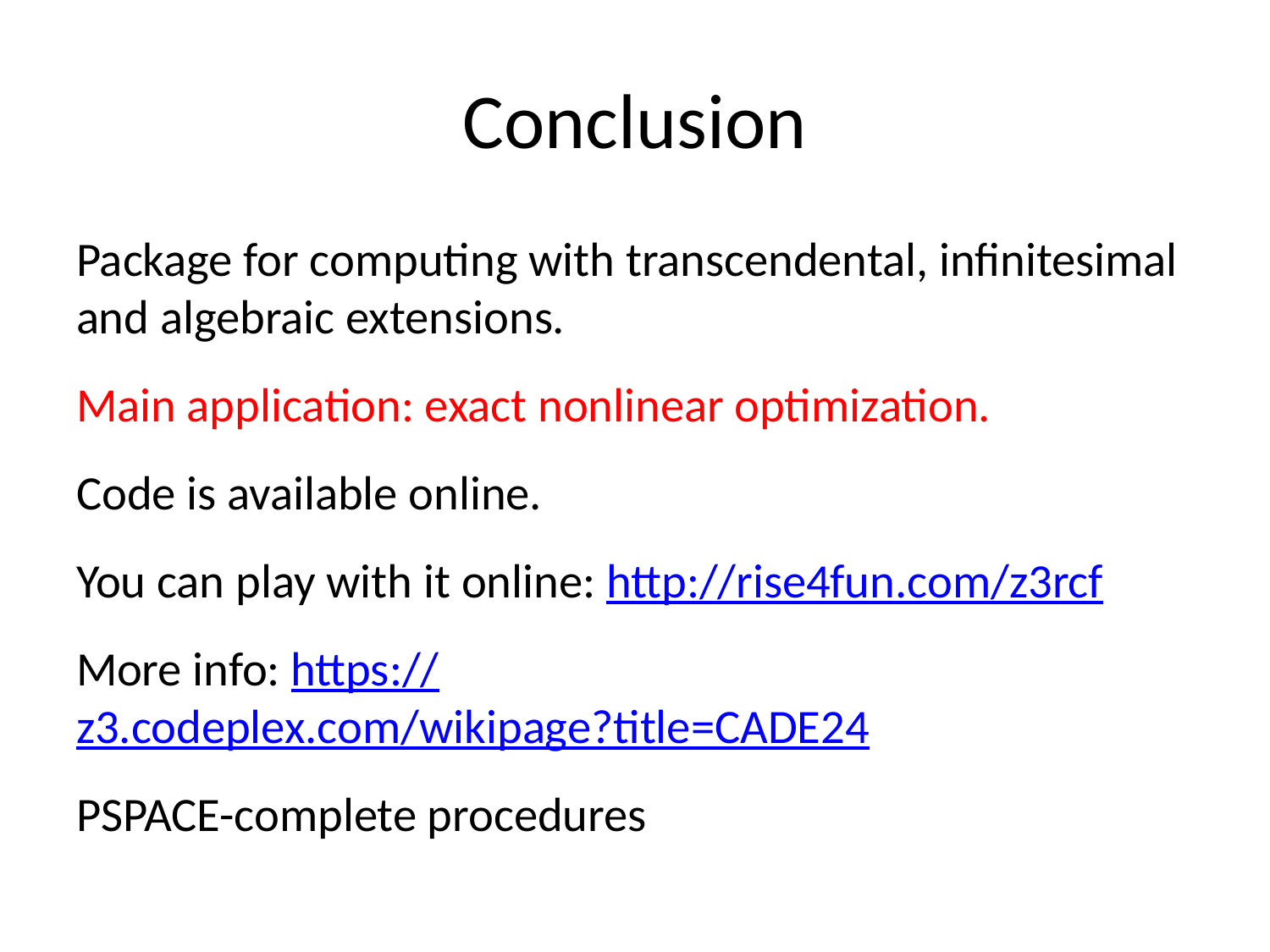

# Conclusion
Package for computing with transcendental, infinitesimal and algebraic extensions.
Main application: exact nonlinear optimization.
Code is available online.
You can play with it online: http://rise4fun.com/z3rcf
More info: https://z3.codeplex.com/wikipage?title=CADE24
PSPACE-complete procedures